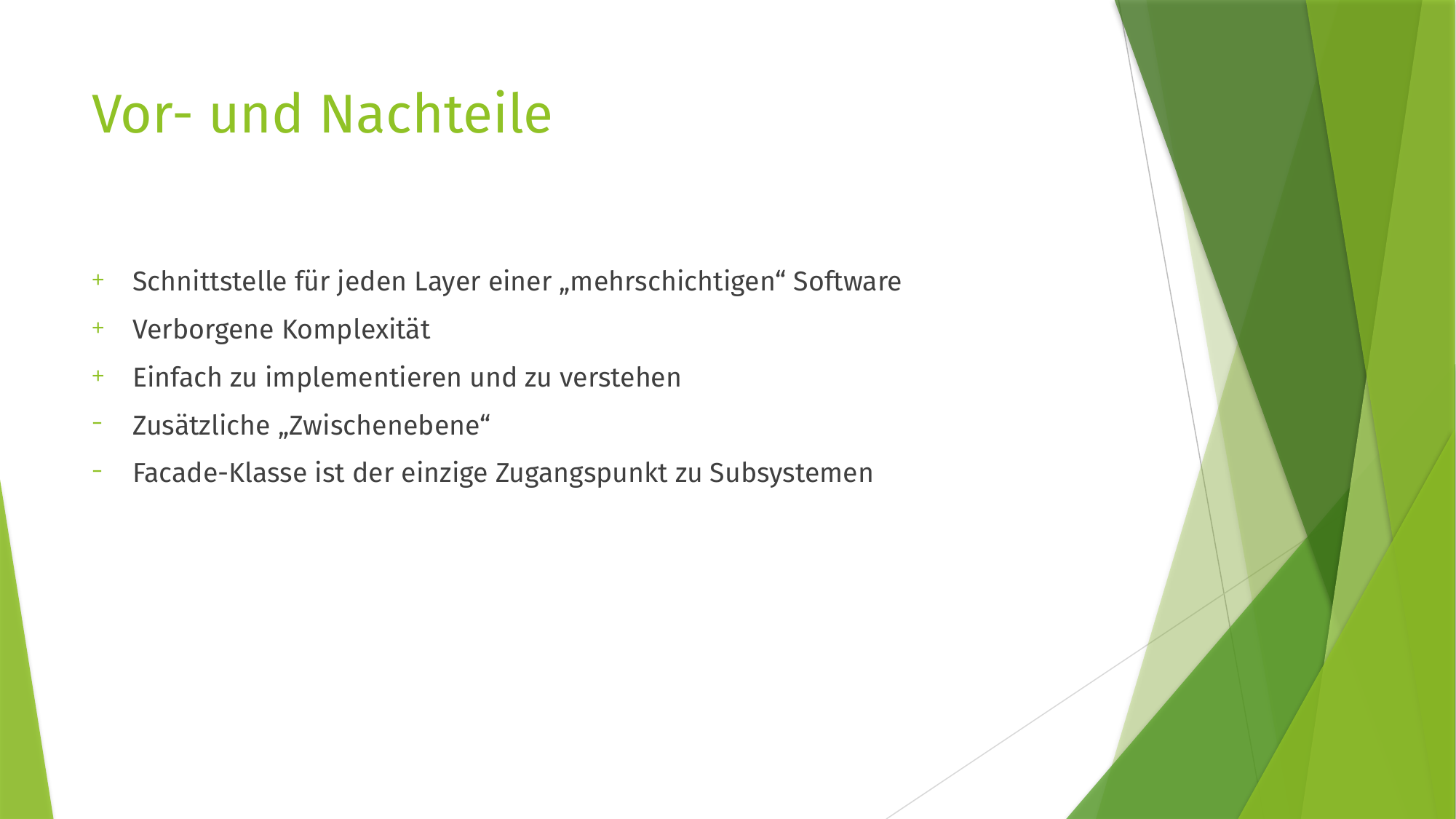

# Vor- und Nachteile
Schnittstelle für jeden Layer einer „mehrschichtigen“ Software
Verborgene Komplexität
Einfach zu implementieren und zu verstehen
Zusätzliche „Zwischenebene“
Facade-Klasse ist der einzige Zugangspunkt zu Subsystemen